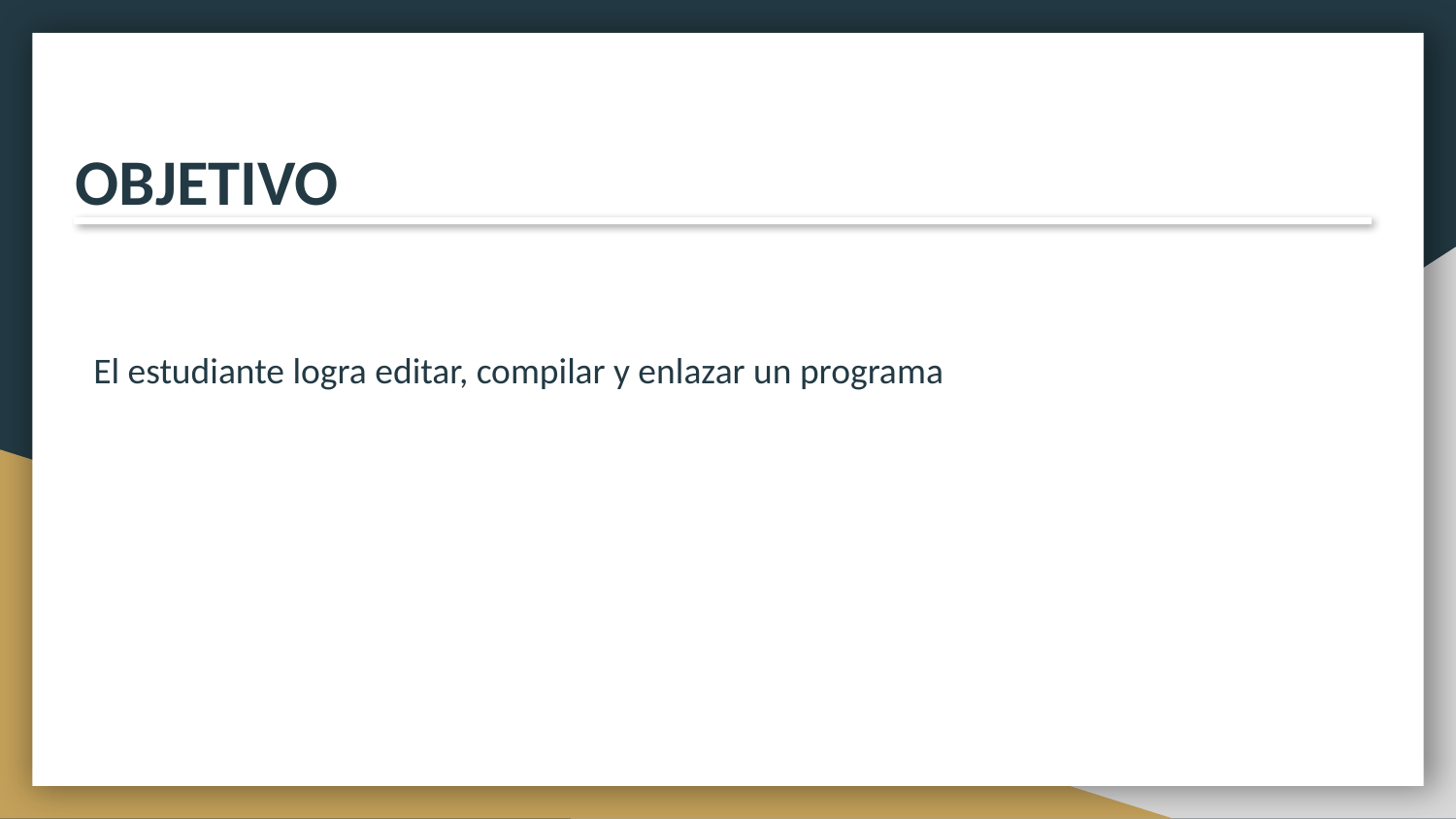

OBJETIVO

El estudiante logra editar, compilar y enlazar un programa